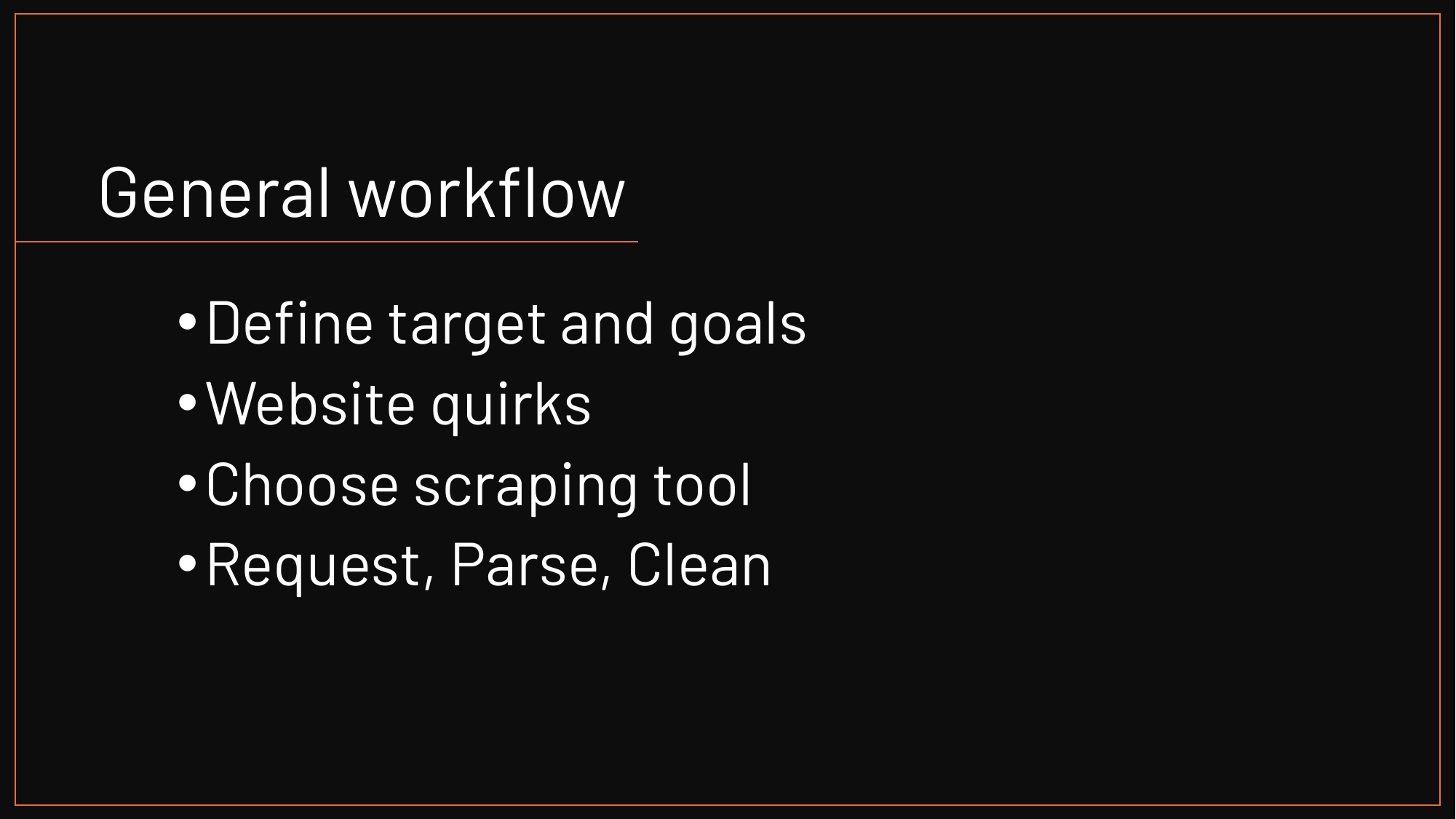

# General workflow
Define target and goals
Website quirks
Choose scraping tool
Request, Parse, Clean